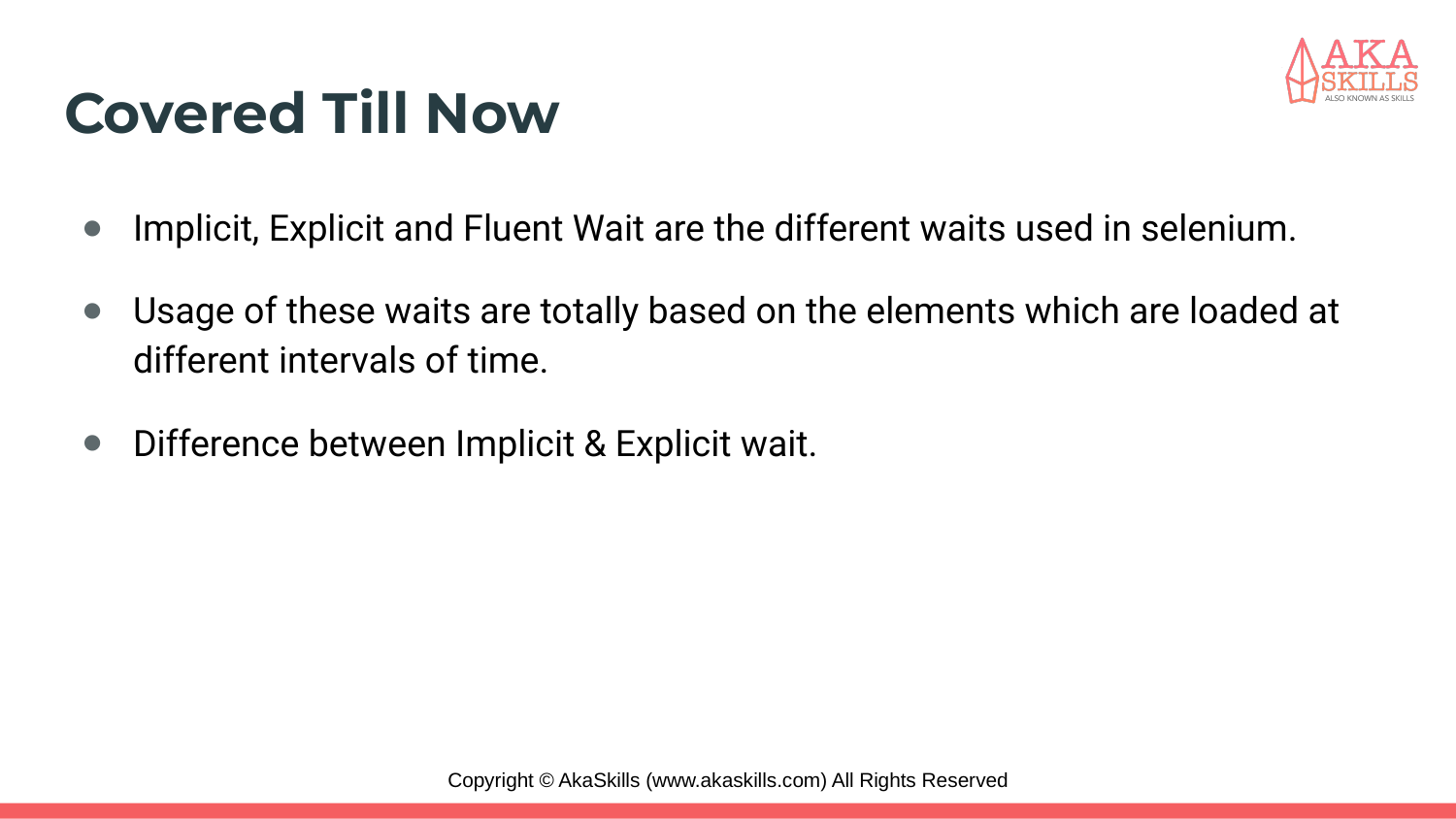

# Covered Till Now
Implicit, Explicit and Fluent Wait are the different waits used in selenium.
Usage of these waits are totally based on the elements which are loaded at different intervals of time.
Difference between Implicit & Explicit wait.